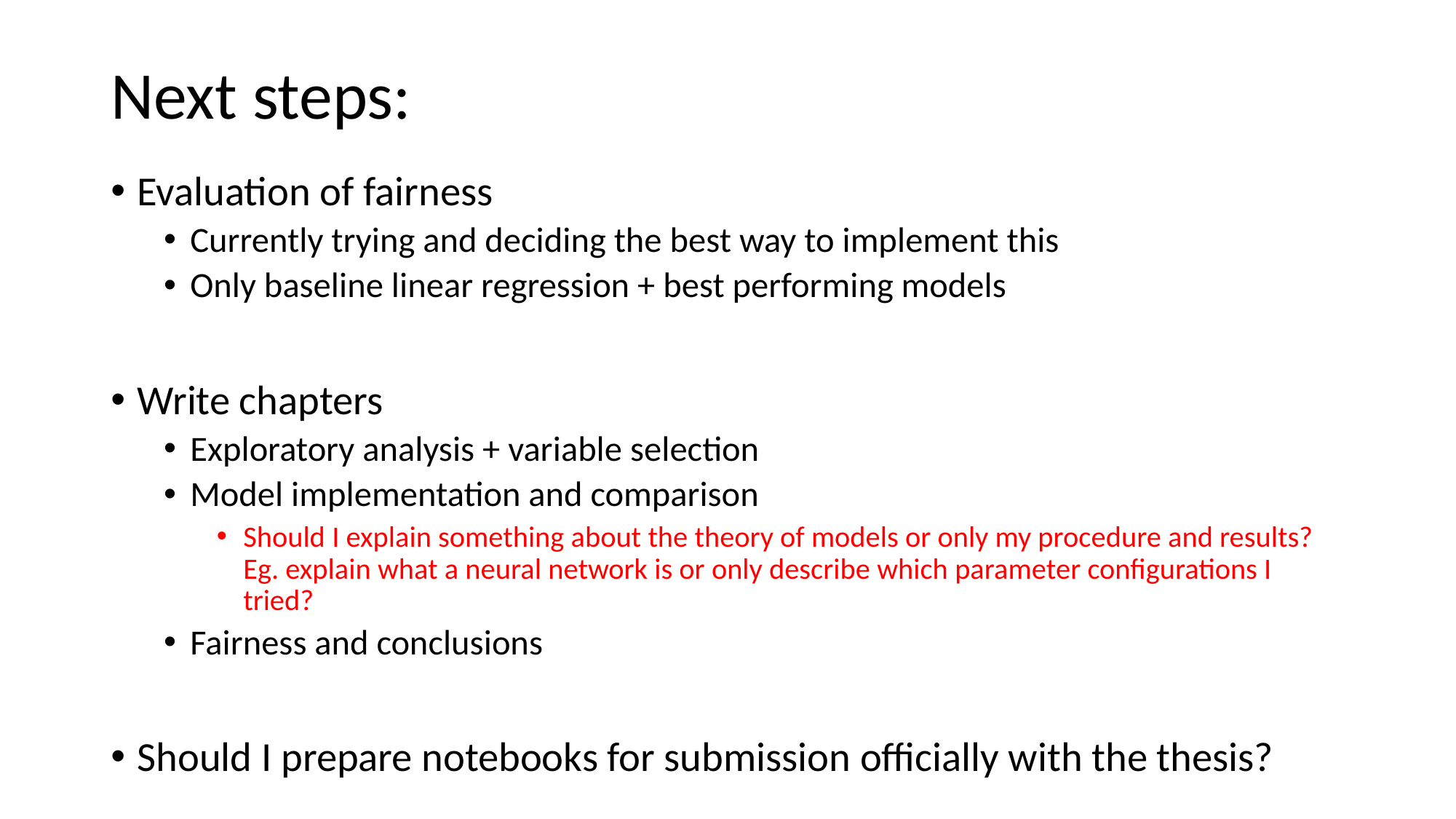

# Next steps:
Evaluation of fairness
Currently trying and deciding the best way to implement this
Only baseline linear regression + best performing models

Write chapters
Exploratory analysis + variable selection
Model implementation and comparison
Should I explain something about the theory of models or only my procedure and results? Eg. explain what a neural network is or only describe which parameter configurations I tried?
Fairness and conclusions

Should I prepare notebooks for submission officially with the thesis?